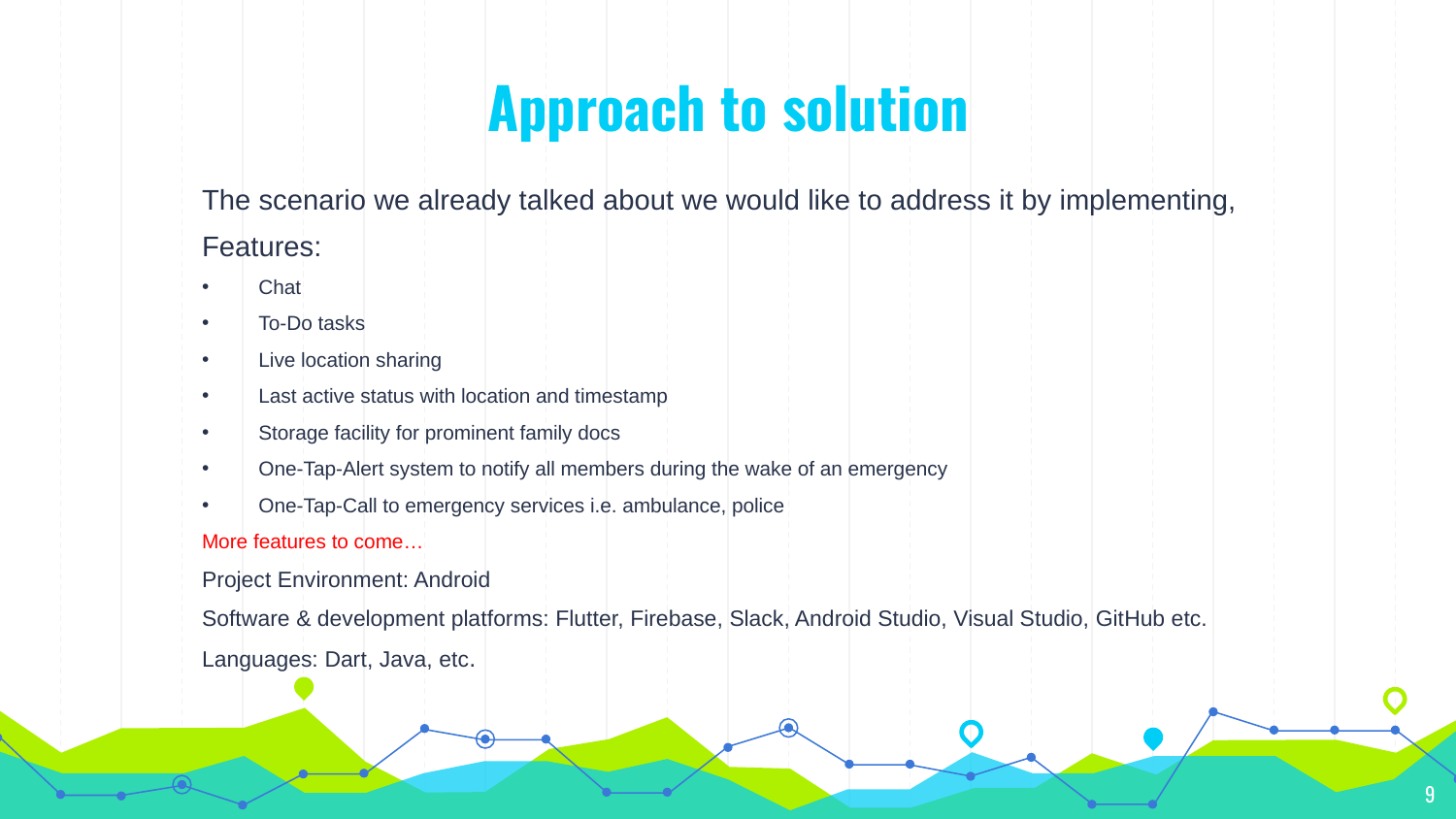

# Approach to solution
The scenario we already talked about we would like to address it by implementing,
Features:
Chat
To-Do tasks
Live location sharing
Last active status with location and timestamp
Storage facility for prominent family docs
One-Tap-Alert system to notify all members during the wake of an emergency
One-Tap-Call to emergency services i.e. ambulance, police
More features to come…
Project Environment: Android
Software & development platforms: Flutter, Firebase, Slack, Android Studio, Visual Studio, GitHub etc.
Languages: Dart, Java, etc.

9